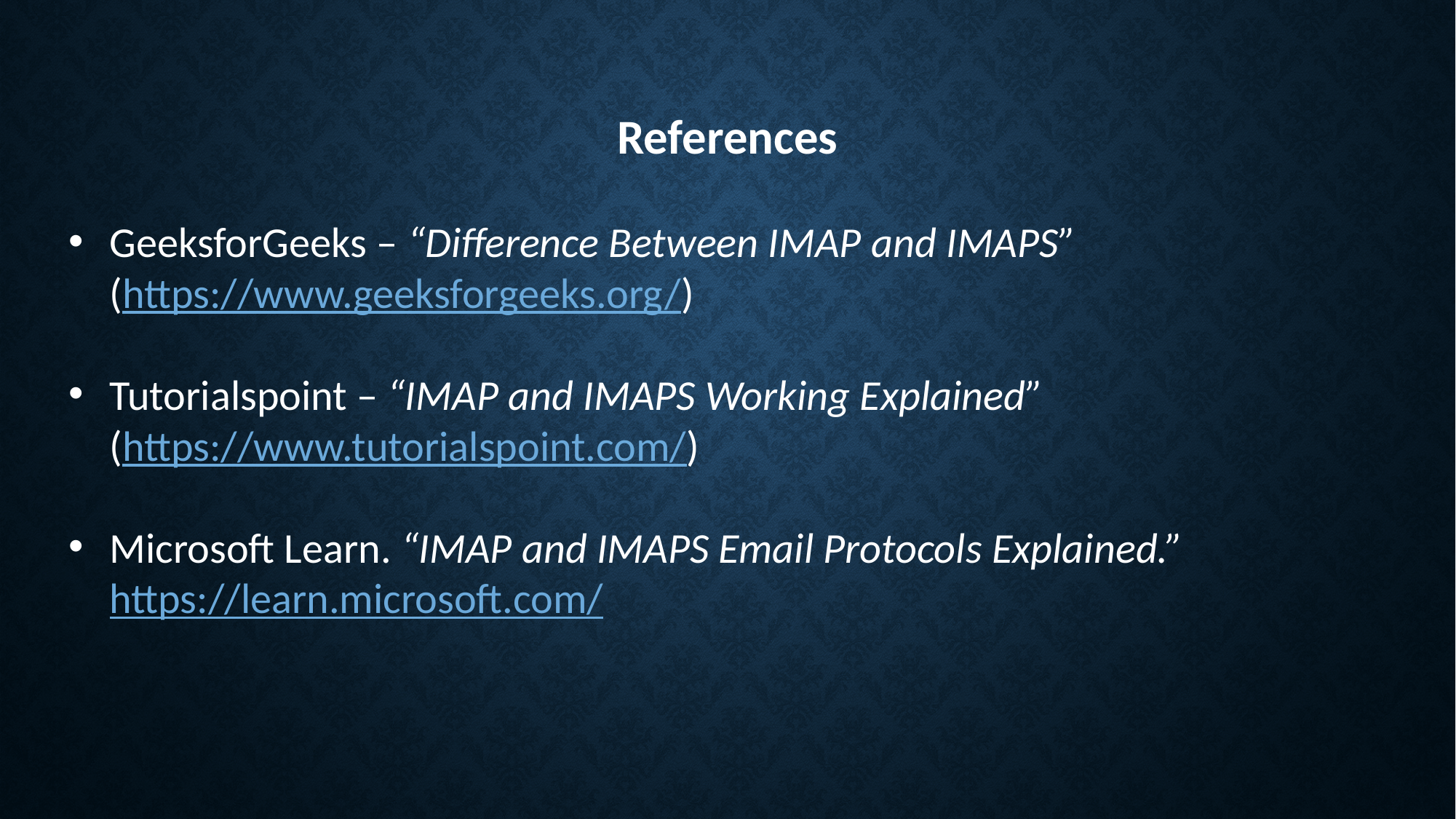

References

GeeksforGeeks – “Difference Between IMAP and IMAPS”
(https://www.geeksforgeeks.org/)

Tutorialspoint – “IMAP and IMAPS Working Explained”
(https://www.tutorialspoint.com/)

Microsoft Learn. “IMAP and IMAPS Email Protocols Explained.”
https://learn.microsoft.com/